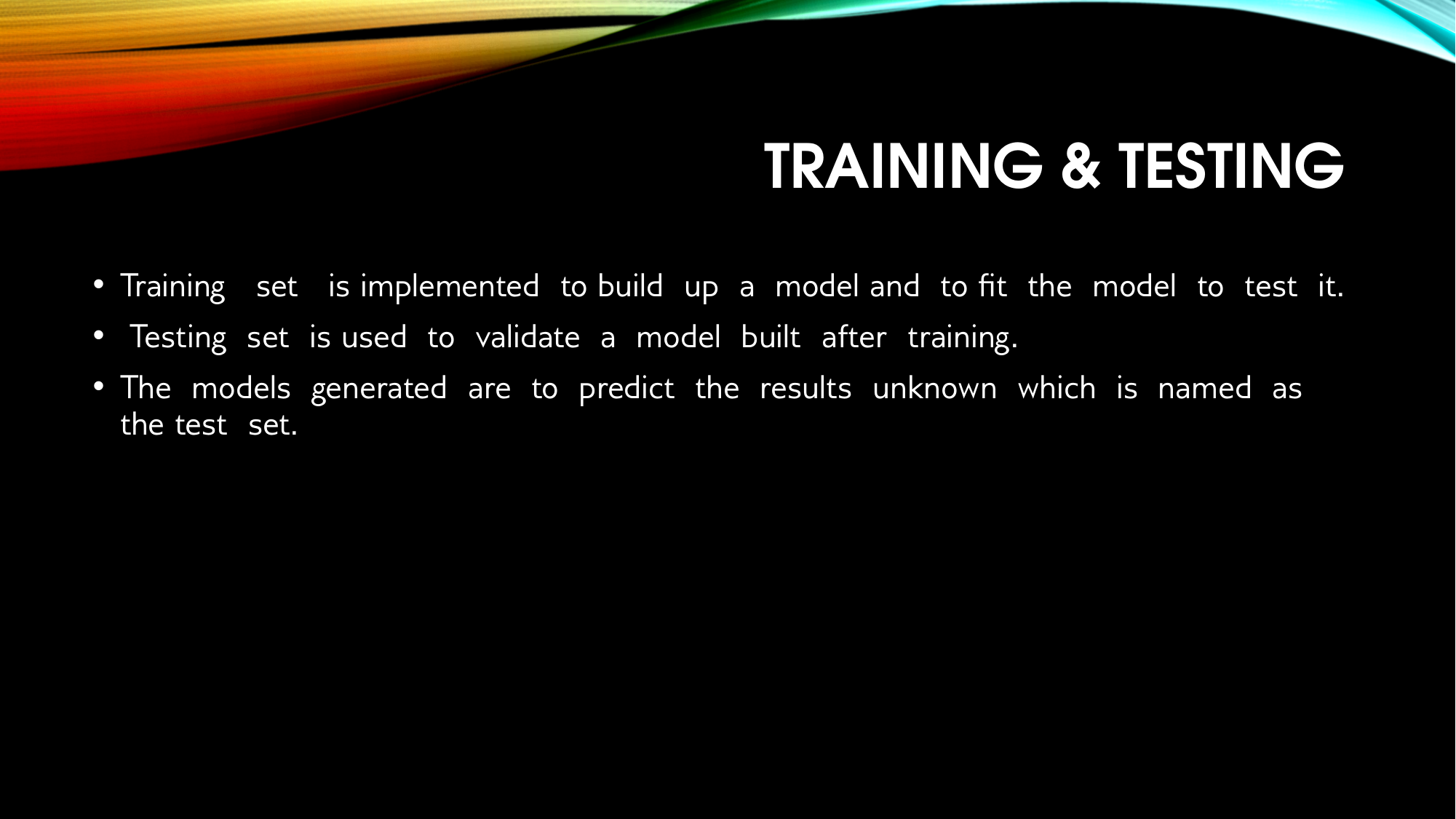

# Training & Testing
Training   set   is implemented  to build  up  a  model and  to fit  the  model  to  test  it.
 Testing  set  is used  to  validate  a  model  built  after  training.
The  models  generated  are  to  predict  the  results  unknown  which  is  named  as  the test  set.